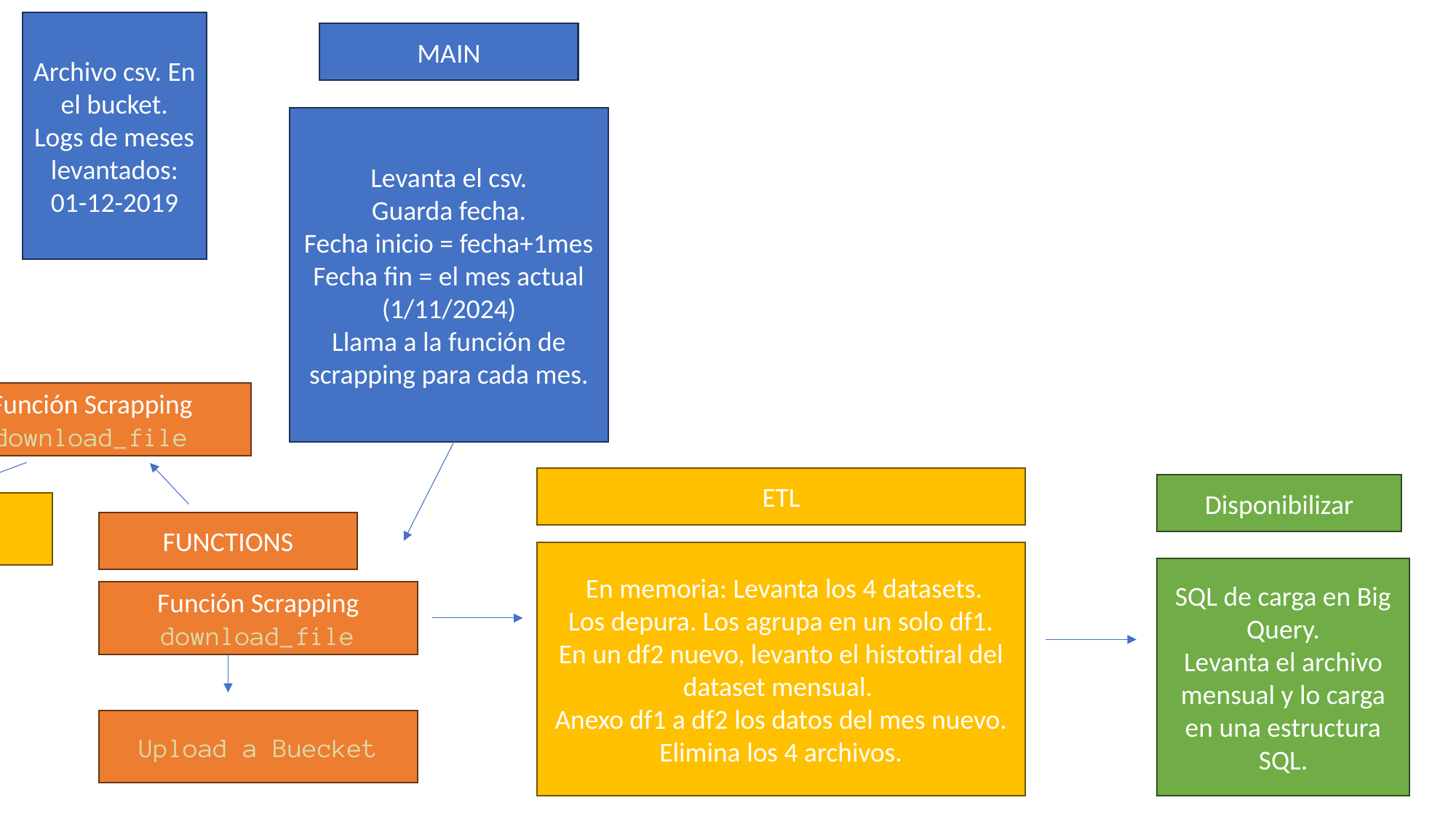

Archivo csv. En el bucket.
Logs de meses
levantados:
01-12-2019
MAIN
Levanta el csv.
Guarda fecha.
Fecha inicio = fecha+1mes Fecha fin = el mes actual (1/11/2024)
Llama a la función de scrapping para cada mes.
Función Scrapping
download_file
ETL
Disponibilizar
ETL Mensual
FUNCTIONS
 En memoria: Levanta los 4 datasets.
Los depura. Los agrupa en un solo df1.
En un df2 nuevo, levanto el histotiral del dataset mensual.
Anexo df1 a df2 los datos del mes nuevo.
Elimina los 4 archivos.
SQL de carga en Big Query.
Levanta el archivo mensual y lo carga en una estructura SQL.
Función Scrapping
download_file
Upload a Buecket